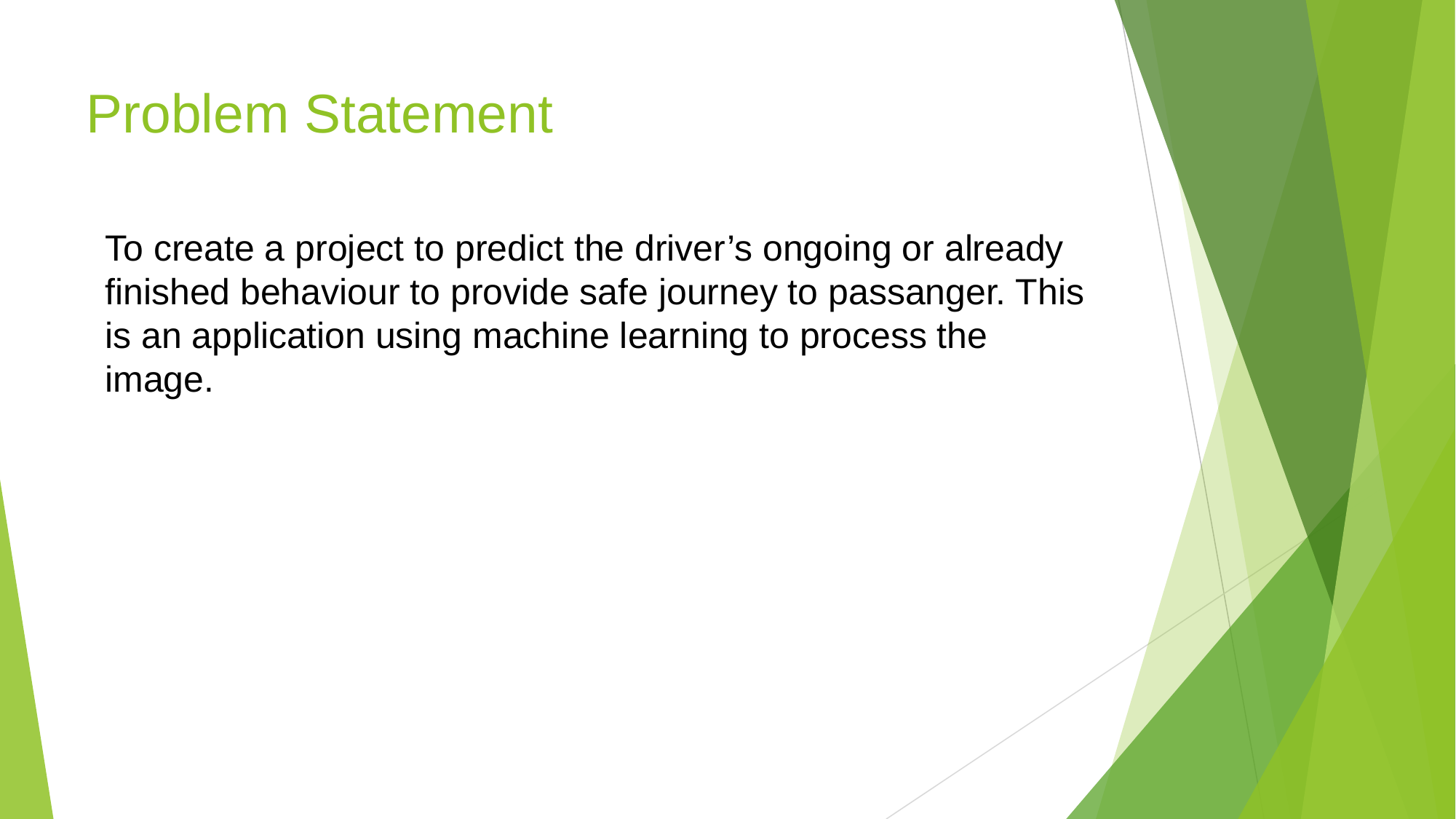

# Problem Statement
To create a project to predict the driver’s ongoing or already finished behaviour to provide safe journey to passanger. This is an application using machine learning to process the image.